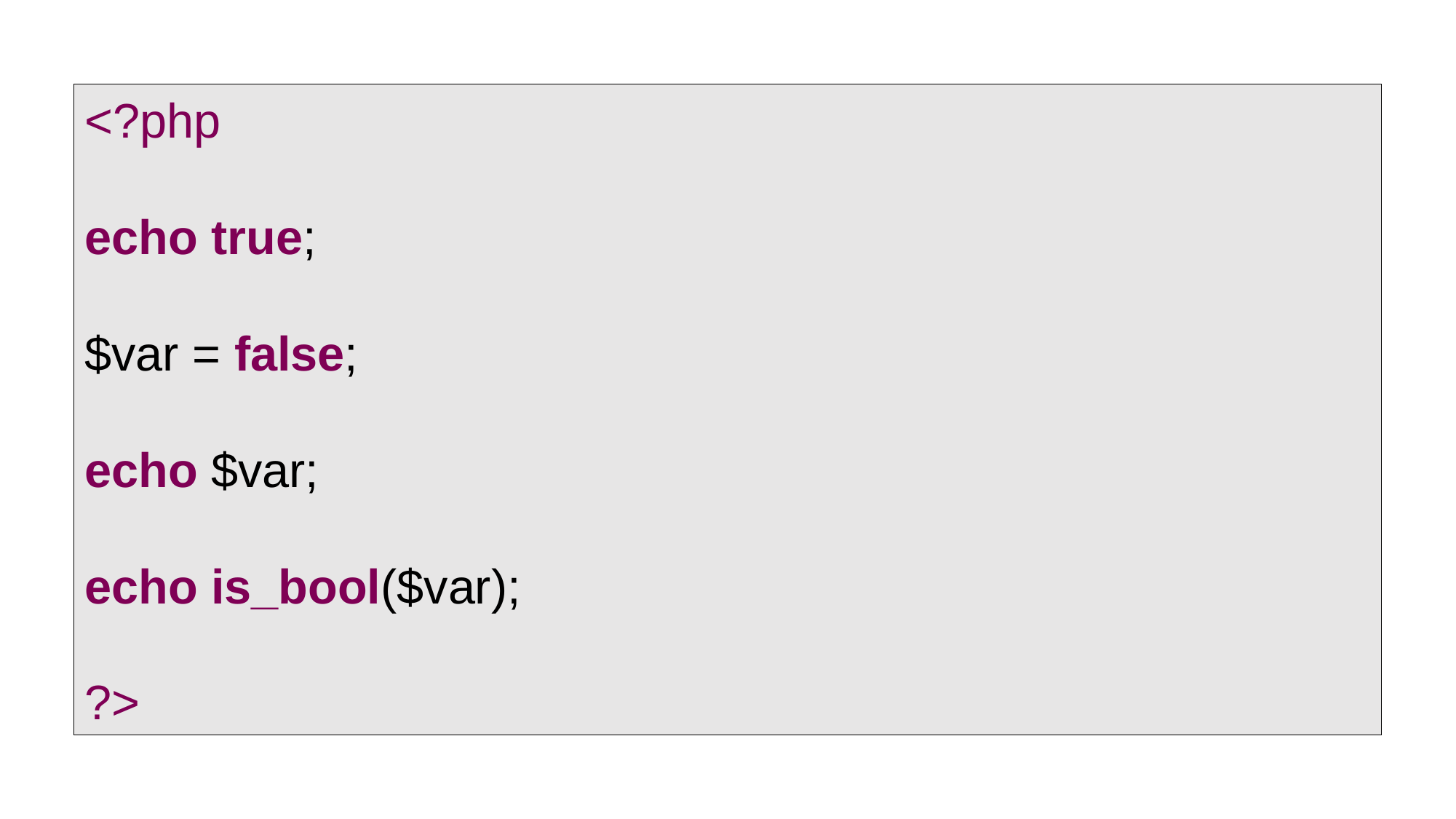

<?php

echo true;

$var = false;

echo $var;

echo is_bool($var);

?>